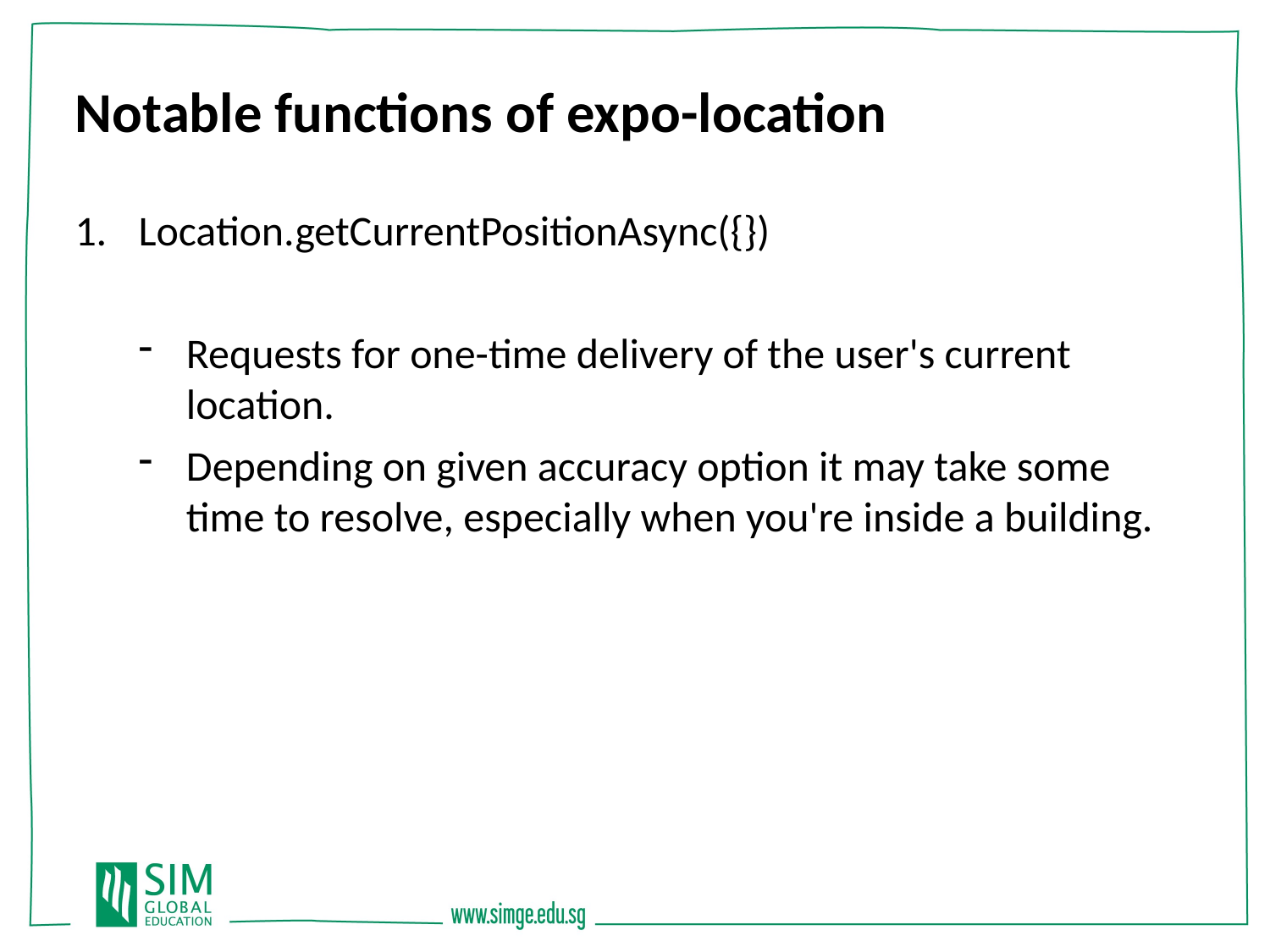

Notable functions of expo-location
Location.getCurrentPositionAsync({})

Requests for one-time delivery of the user's current location.
Depending on given accuracy option it may take some time to resolve, especially when you're inside a building.